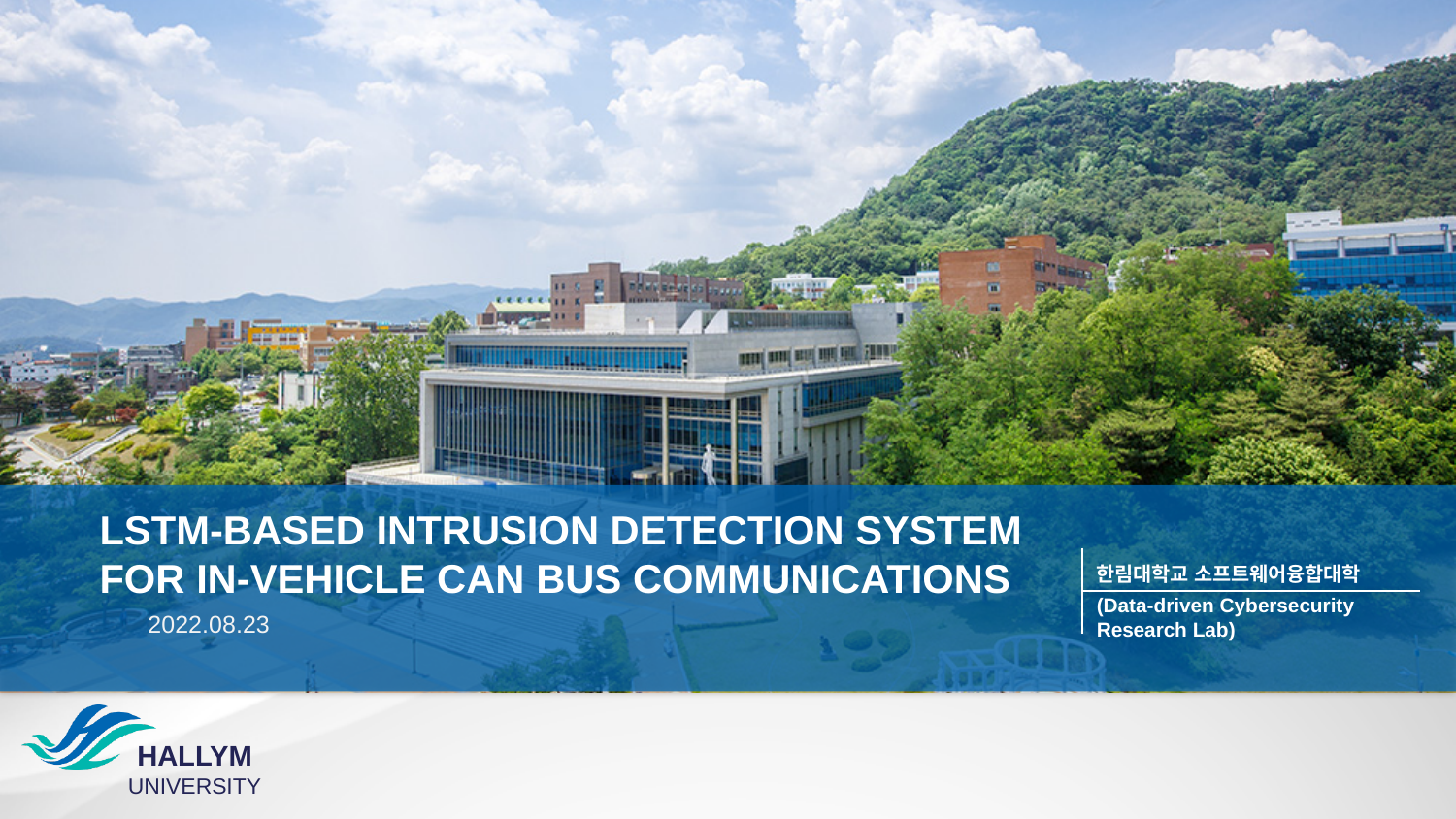

# LSTM-Based Intrusion Detection System for In-Vehicle Can Bus Communications
2022.08.23